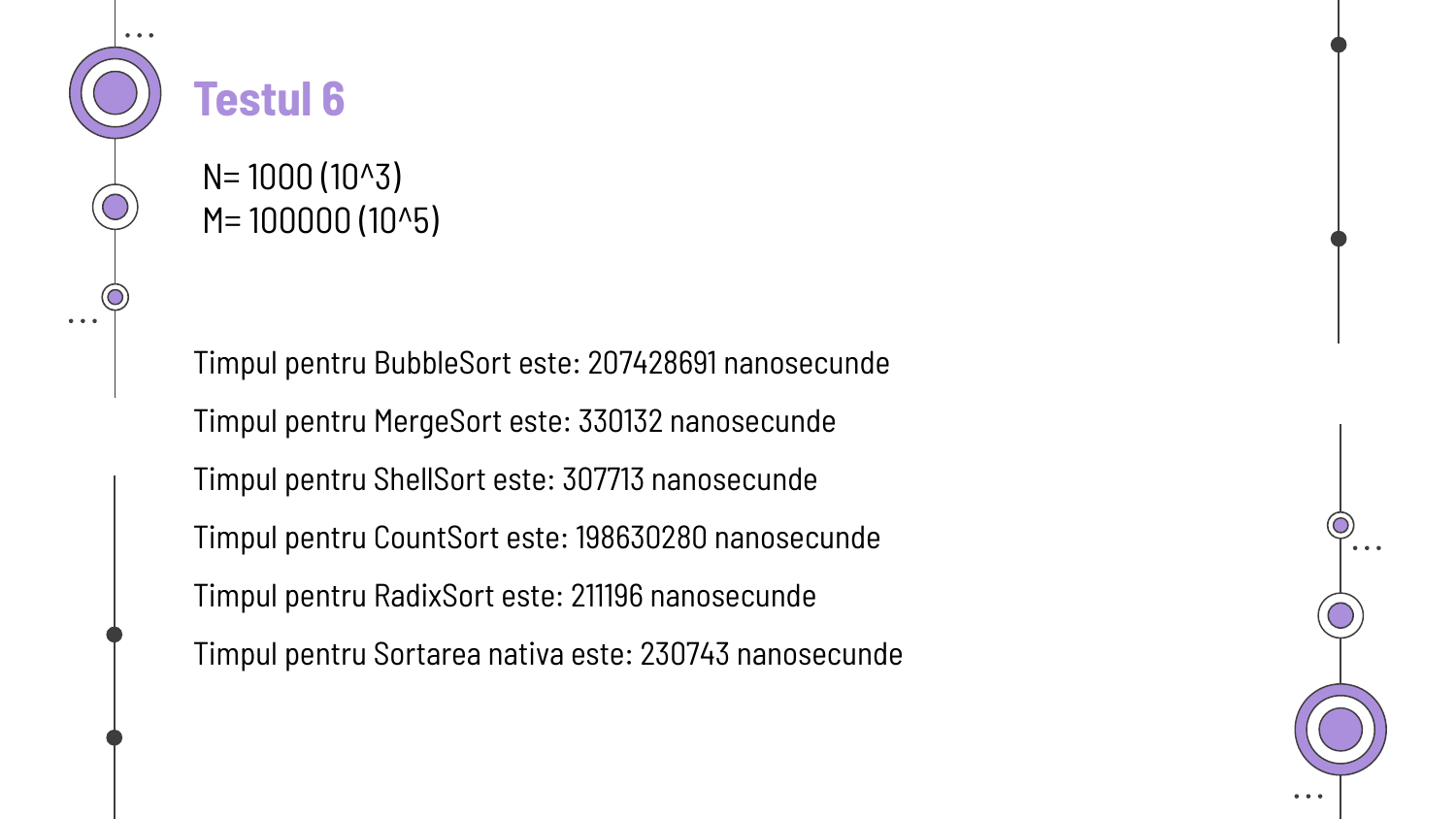

Testul 6
N= 1000 (10^3)
M= 100000 (10^5)
Timpul pentru BubbleSort este: 207428691 nanosecunde
Timpul pentru MergeSort este: 330132 nanosecunde
Timpul pentru ShellSort este: 307713 nanosecunde
Timpul pentru CountSort este: 198630280 nanosecunde
Timpul pentru RadixSort este: 211196 nanosecunde
Timpul pentru Sortarea nativa este: 230743 nanosecunde